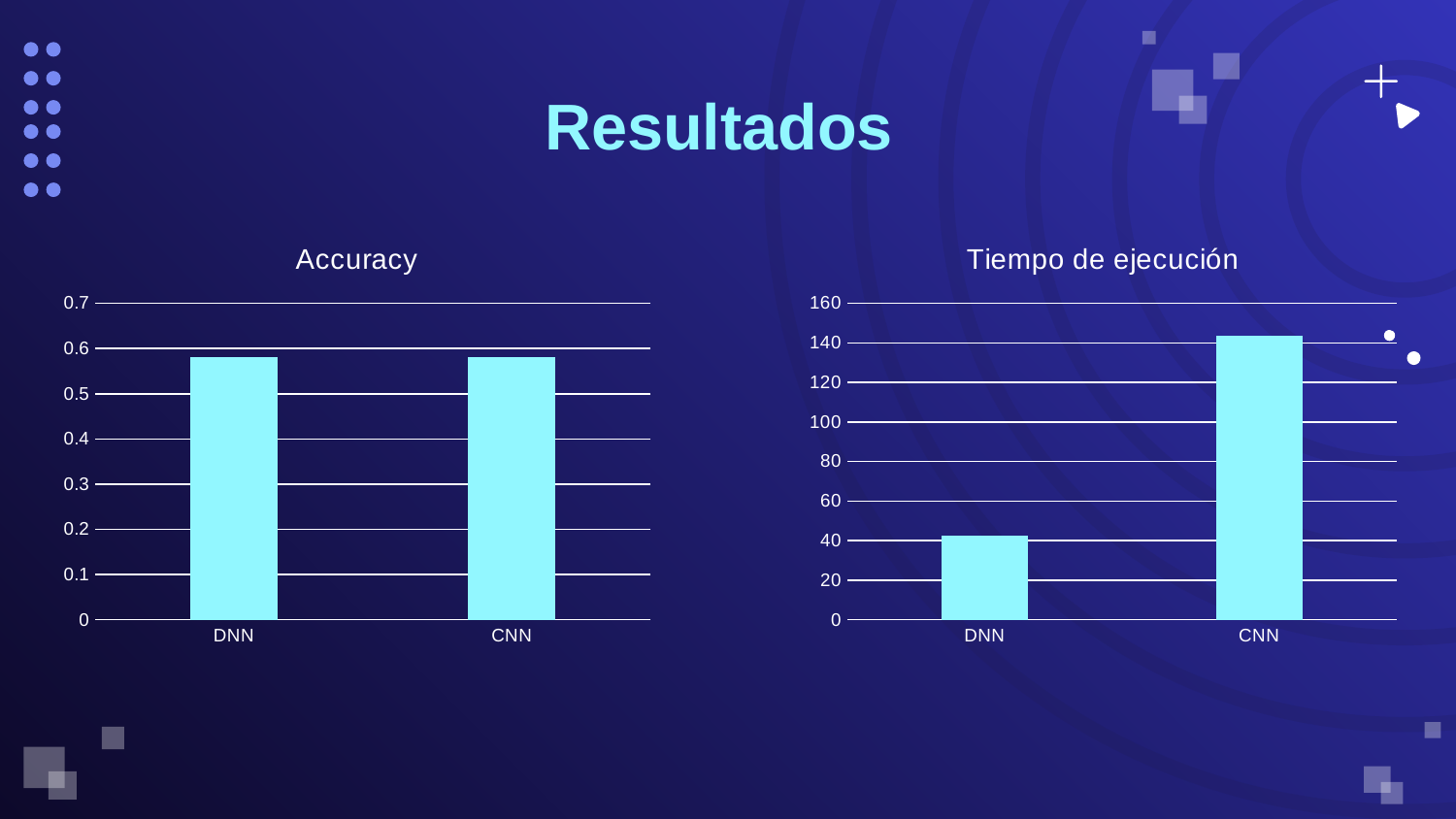

# Resultados

### Chart:

| Category | Accuracy |
|---|---|
| DNN | 0.5804 |
| CNN | 0.5804 |

### Chart:

| Category | Tiempo de ejecución |
|---|---|
| DNN | 42.6177 |
| CNN | 143.5888 |